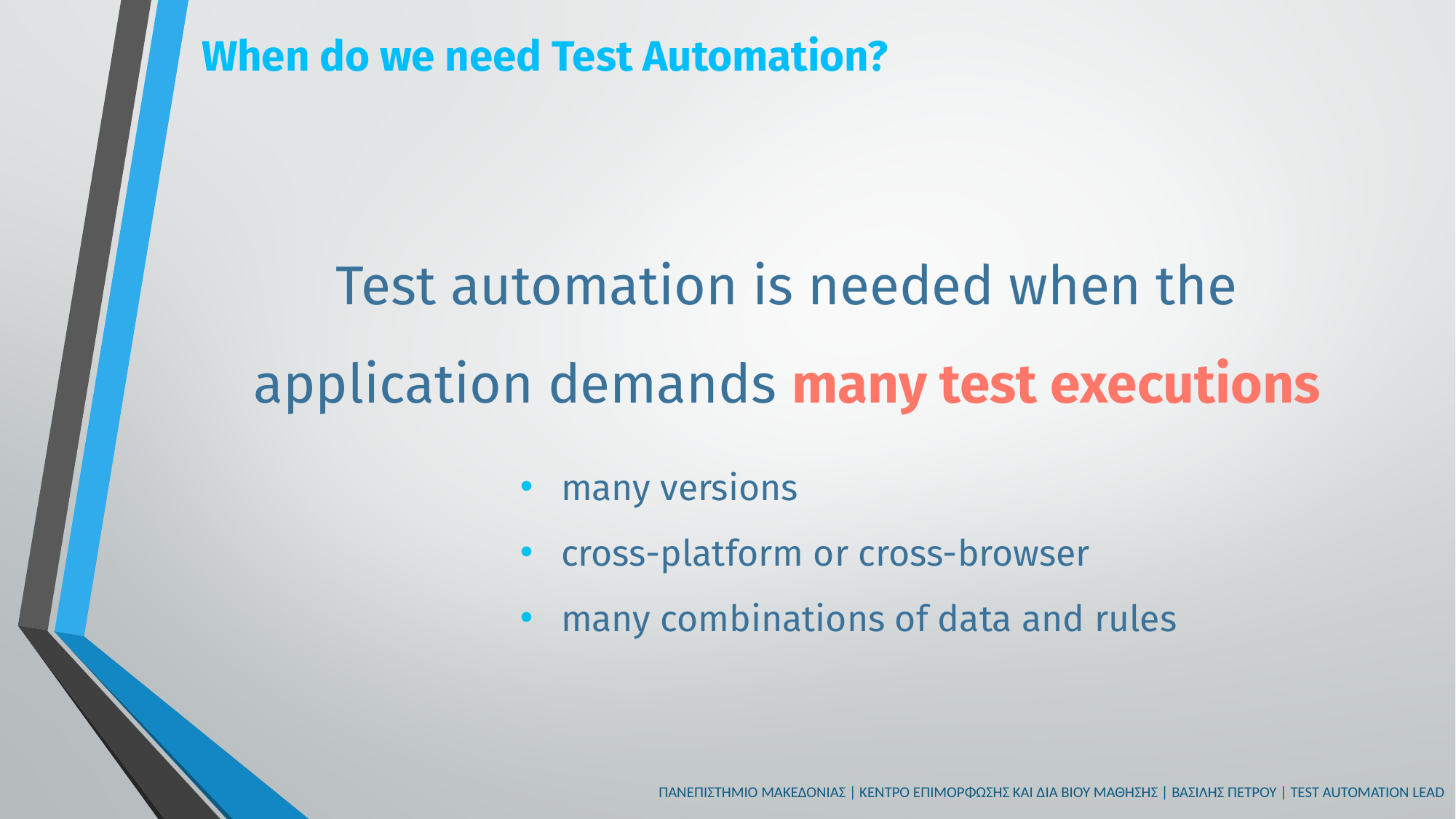

When do we need Test Automation?
Test automation is needed when the application demands many test executions
many versions
cross-platform or cross-browser
many combinations of data and rules
πανεπιστημιο μακεδονιασ | Κεντρο επιμορφωσησ και δια βιου μαθησησ | βασιλησ πετρου | TEST AUTOMATION LEAD